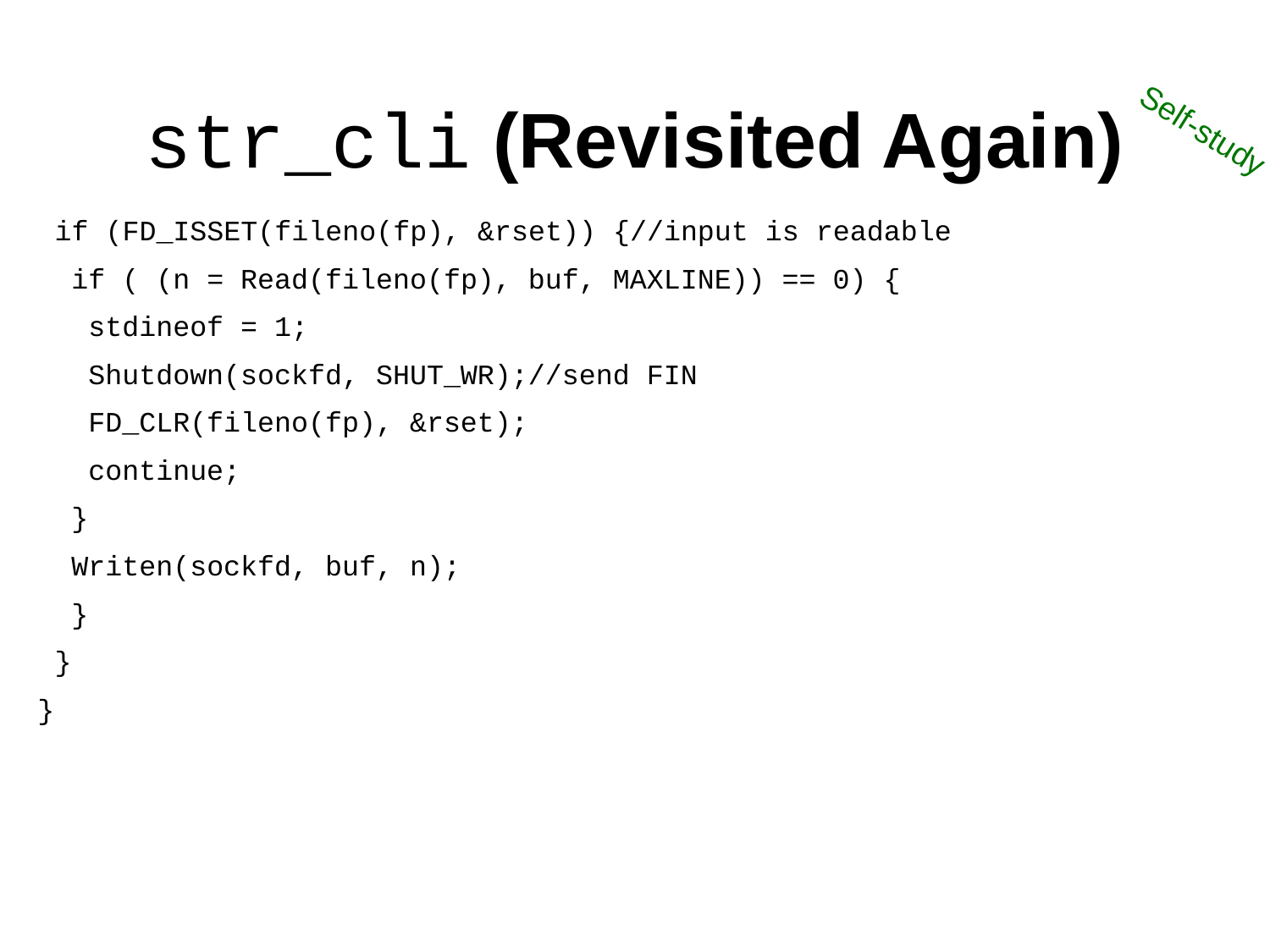

# str_cli (Revisited Again)
Self-study
 if (FD_ISSET(fileno(fp), &rset)) {//input is readable
  if ( (n = Read(fileno(fp), buf, MAXLINE)) == 0) {
   stdineof = 1;
   Shutdown(sockfd, SHUT_WR);//send FIN
   FD_CLR(fileno(fp), &rset);
   continue;
  }
  Writen(sockfd, buf, n);
  }
 }
}